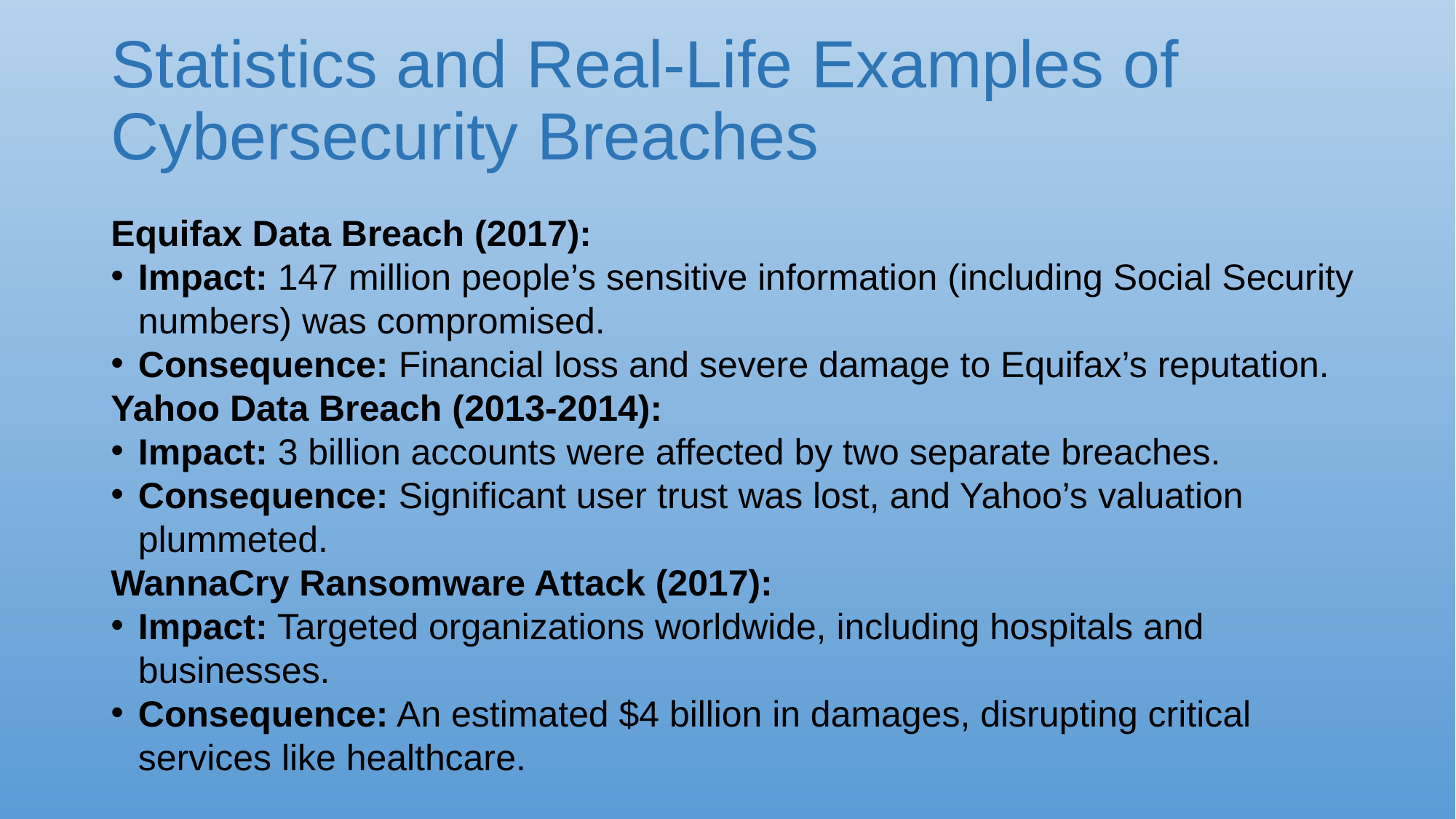

# Statistics and Real-Life Examples of Cybersecurity Breaches
Equifax Data Breach (2017):
Impact: 147 million people’s sensitive information (including Social Security numbers) was compromised.
Consequence: Financial loss and severe damage to Equifax’s reputation.
Yahoo Data Breach (2013-2014):
Impact: 3 billion accounts were affected by two separate breaches.
Consequence: Significant user trust was lost, and Yahoo’s valuation plummeted.
WannaCry Ransomware Attack (2017):
Impact: Targeted organizations worldwide, including hospitals and businesses.
Consequence: An estimated $4 billion in damages, disrupting critical services like healthcare.